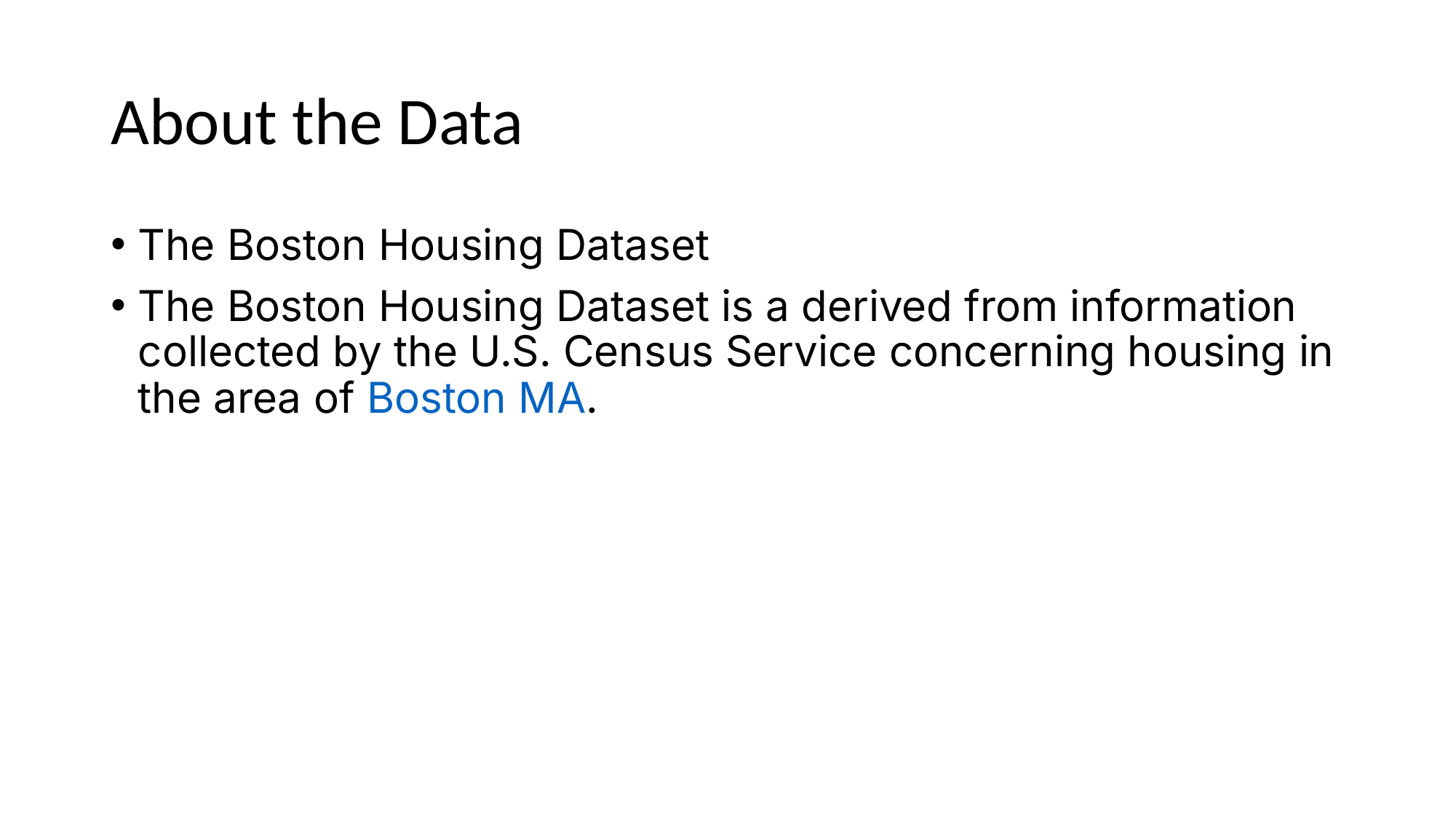

# About the Data
The Boston Housing Dataset
The Boston Housing Dataset is a derived from information collected by the U.S. Census Service concerning housing in the area of Boston MA.